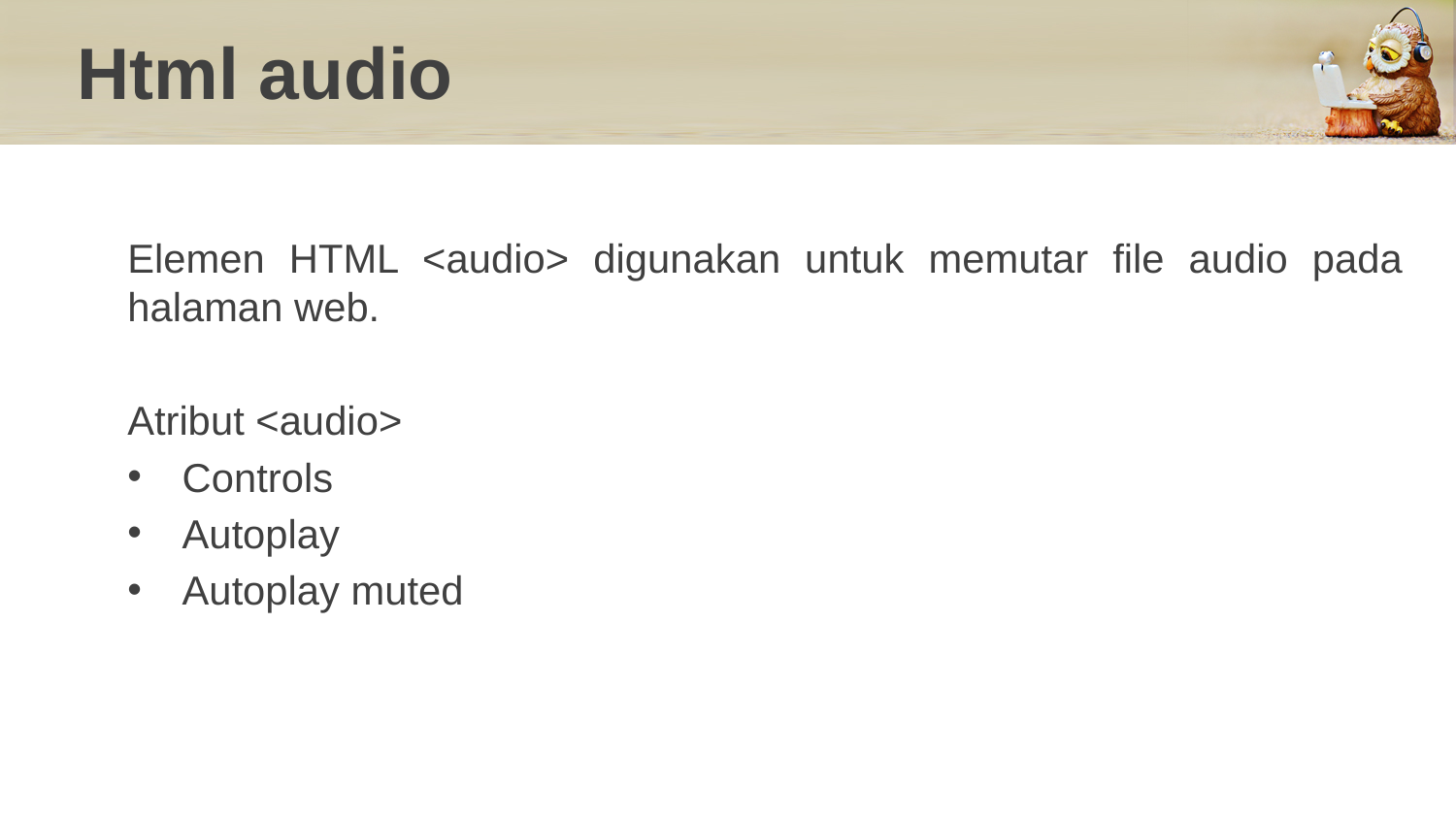

# Html audio
Elemen HTML <audio> digunakan untuk memutar file audio pada halaman web.

Atribut <audio>
Controls
Autoplay
Autoplay muted